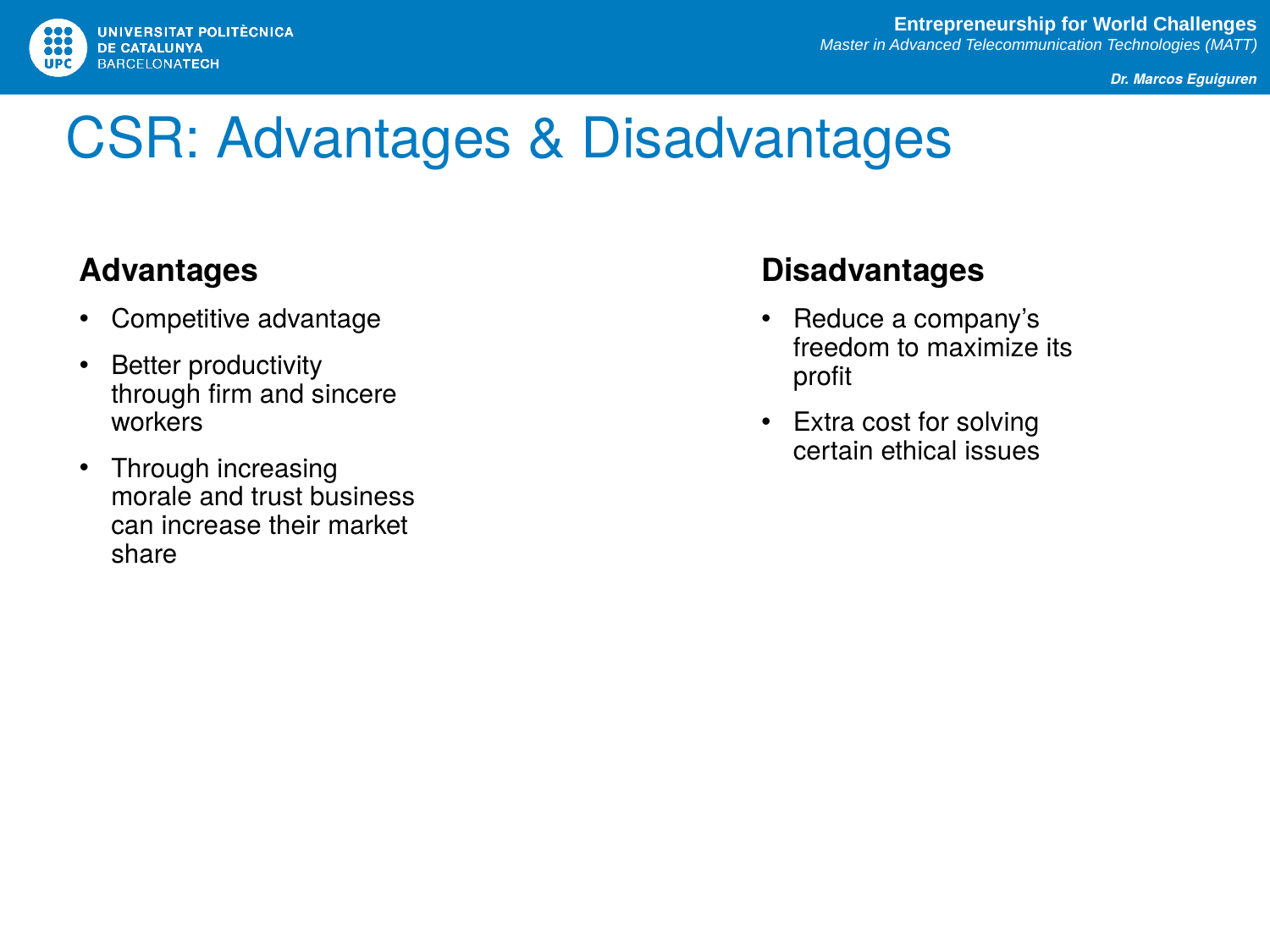

# CSR: Advantages & Disadvantages
Advantages
Competitive advantage
Better productivity through firm and sincere workers
Through increasing morale and trust business can increase their market share

Disadvantages
Reduce a company’s freedom to maximize its profit
Extra cost for solving certain ethical issues